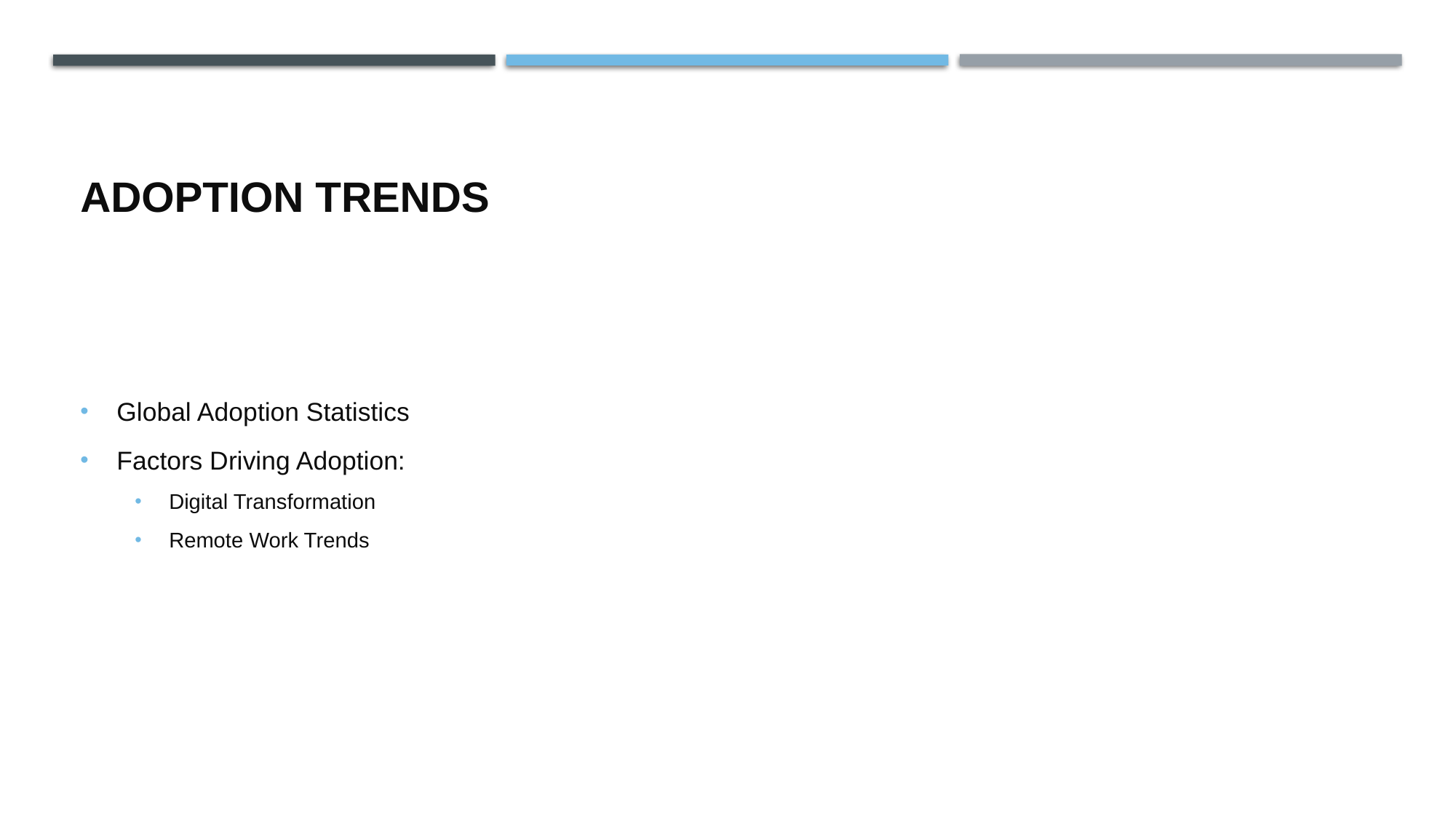

# Adoption Trends
Global Adoption Statistics
Factors Driving Adoption:
Digital Transformation
Remote Work Trends